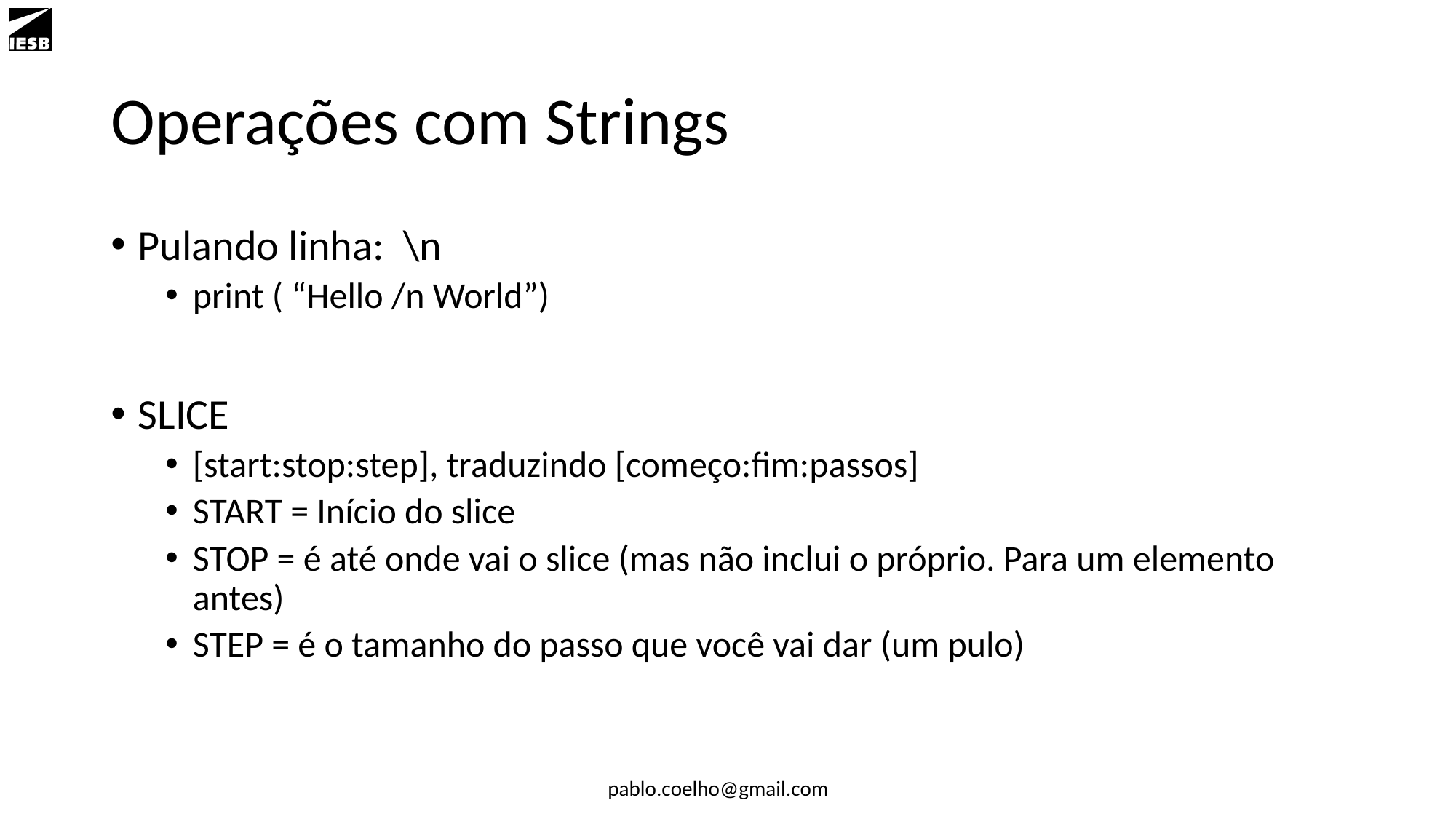

# Operações com Strings
Pulando linha:  \n
print ( “Hello /n World”)

SLICE
[start:stop:step], traduzindo [começo:fim:passos]
START = Início do slice
STOP = é até onde vai o slice (mas não inclui o próprio. Para um elemento antes)
STEP = é o tamanho do passo que você vai dar (um pulo)